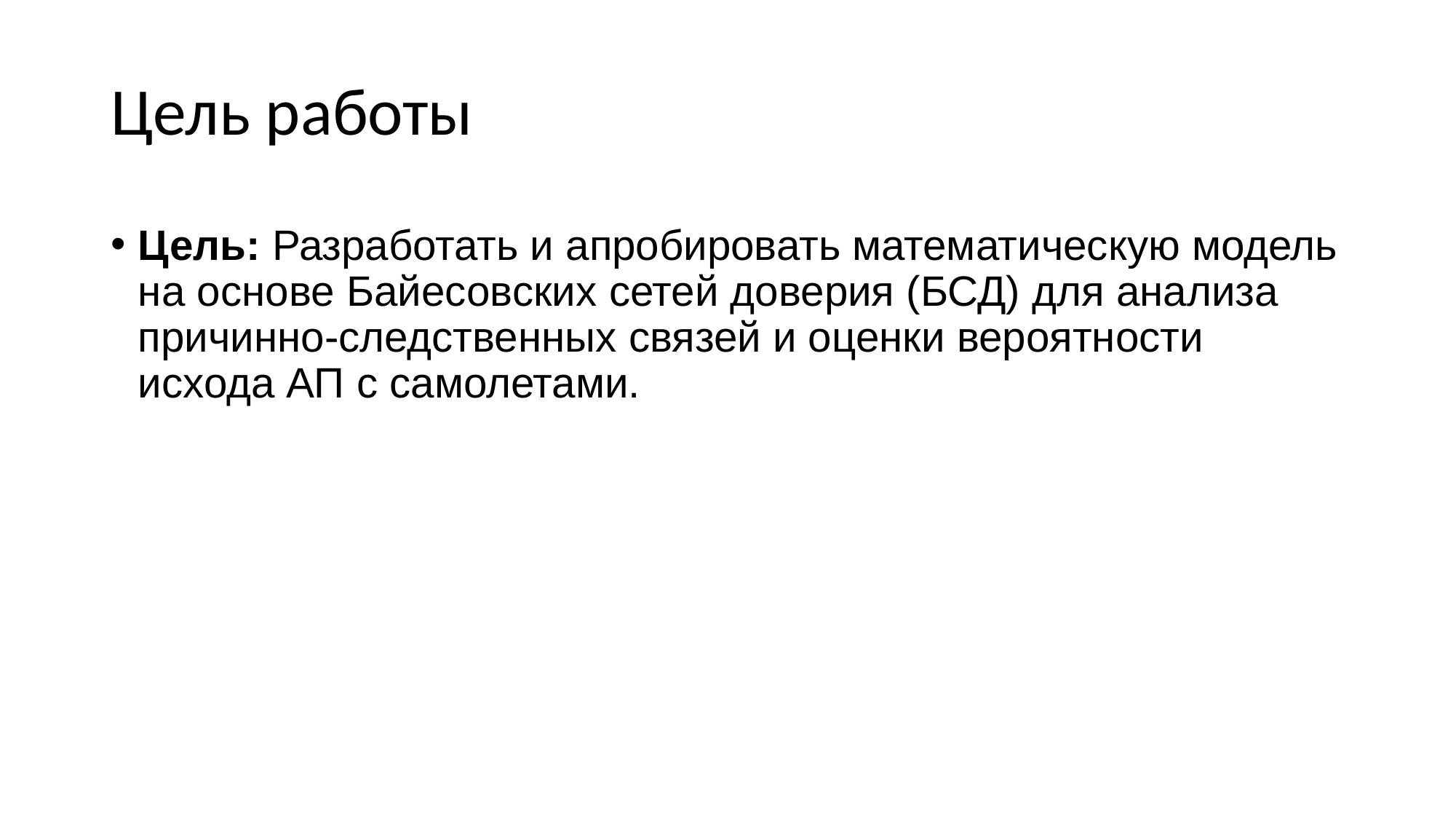

# Цель работы
Цель: Разработать и апробировать математическую модель на основе Байесовских сетей доверия (БСД) для анализа причинно-следственных связей и оценки вероятности исхода АП с самолетами.